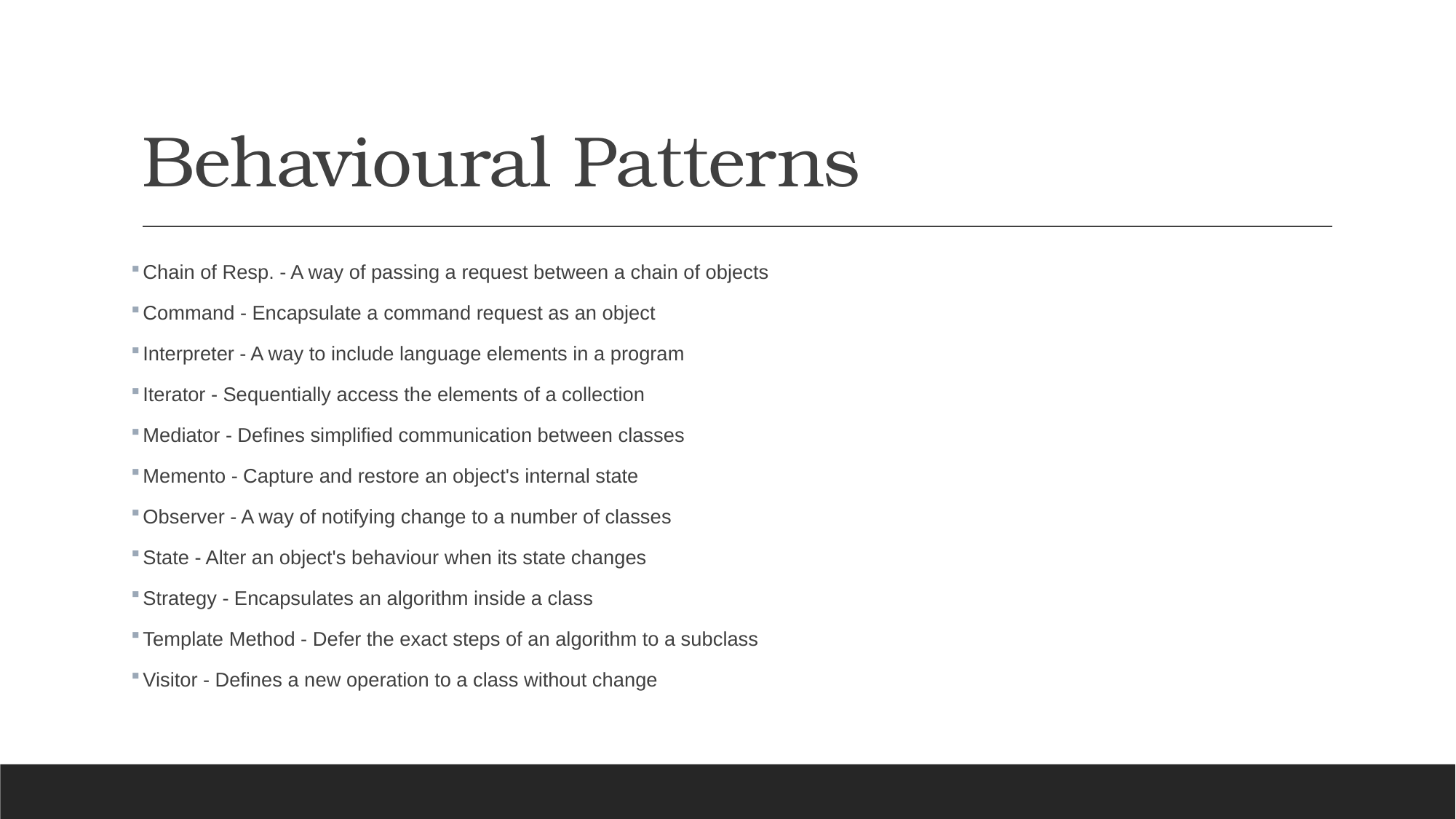

# Behavioural Patterns
Chain of Resp. - A way of passing a request between a chain of objects
Command - Encapsulate a command request as an object
Interpreter - A way to include language elements in a program
Iterator - Sequentially access the elements of a collection
Mediator - Defines simplified communication between classes
Memento - Capture and restore an object's internal state
Observer - A way of notifying change to a number of classes
State - Alter an object's behaviour when its state changes
Strategy - Encapsulates an algorithm inside a class
Template Method - Defer the exact steps of an algorithm to a subclass
Visitor - Defines a new operation to a class without change